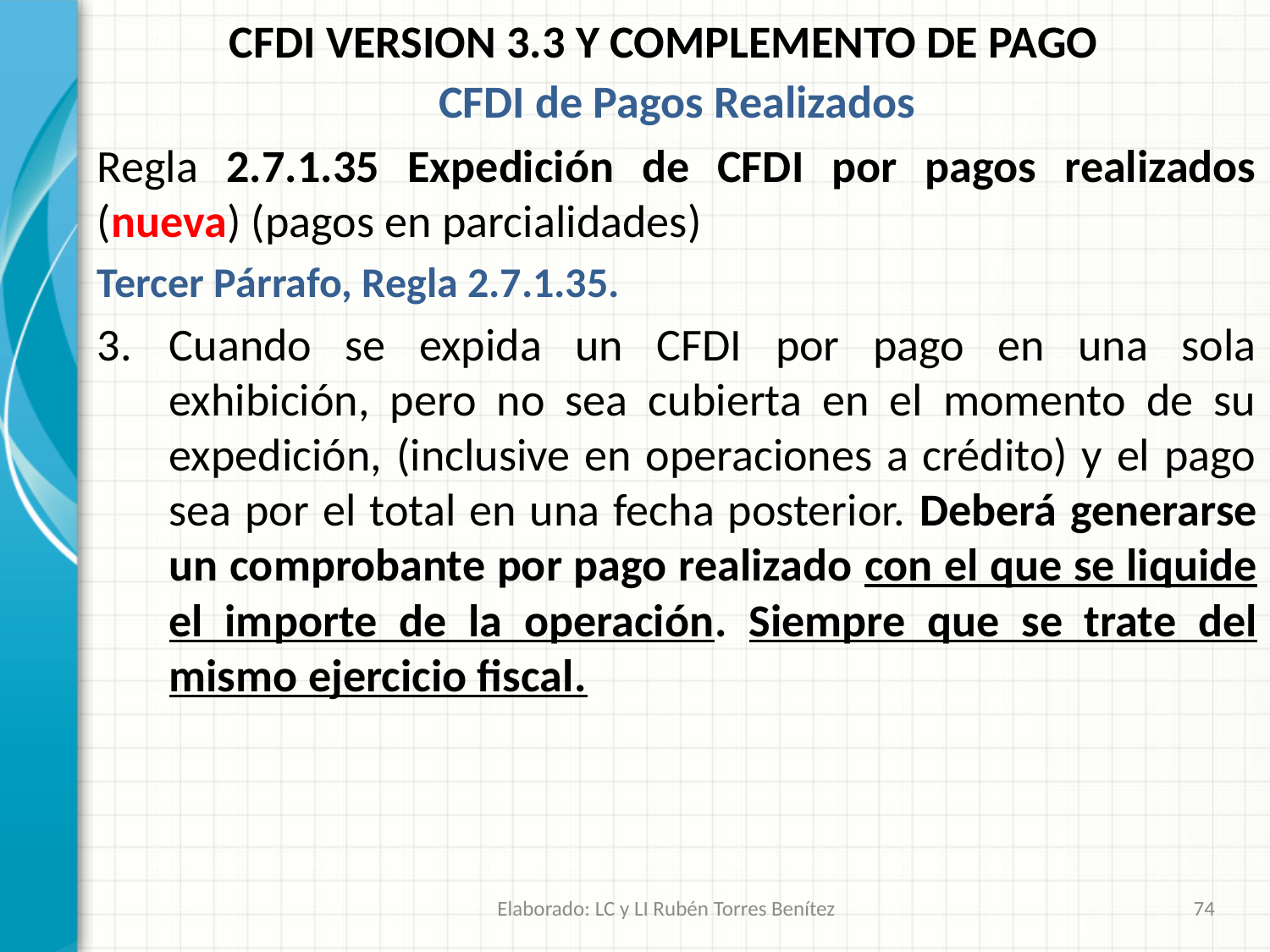

CFDI VERSION 3.3 Y COMPLEMENTO DE PAGO
CFDI de Pagos Realizados
Regla 2.7.1.35 Expedición de CFDI por pagos realizados (nueva) (pagos en parcialidades)
Tercer Párrafo, Regla 2.7.1.35.
Cuando se expida un CFDI por pago en una sola exhibición, pero no sea cubierta en el momento de su expedición, (inclusive en operaciones a crédito) y el pago sea por el total en una fecha posterior. Deberá generarse un comprobante por pago realizado con el que se liquide el importe de la operación. Siempre que se trate del mismo ejercicio fiscal.
Elaborado: LC y LI Rubén Torres Benítez
74